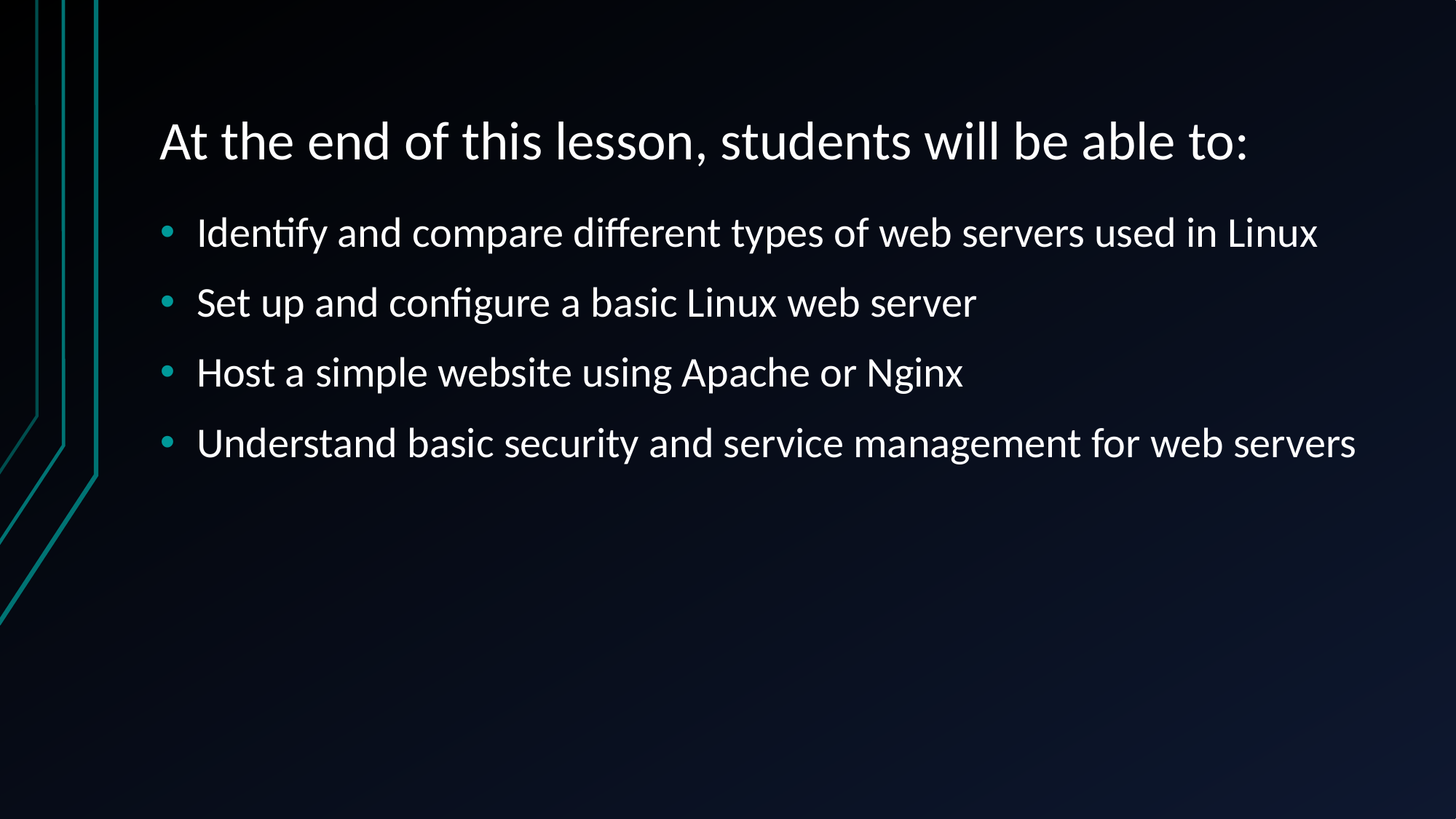

# At the end of this lesson, students will be able to:
Identify and compare different types of web servers used in Linux
Set up and configure a basic Linux web server
Host a simple website using Apache or Nginx
Understand basic security and service management for web servers